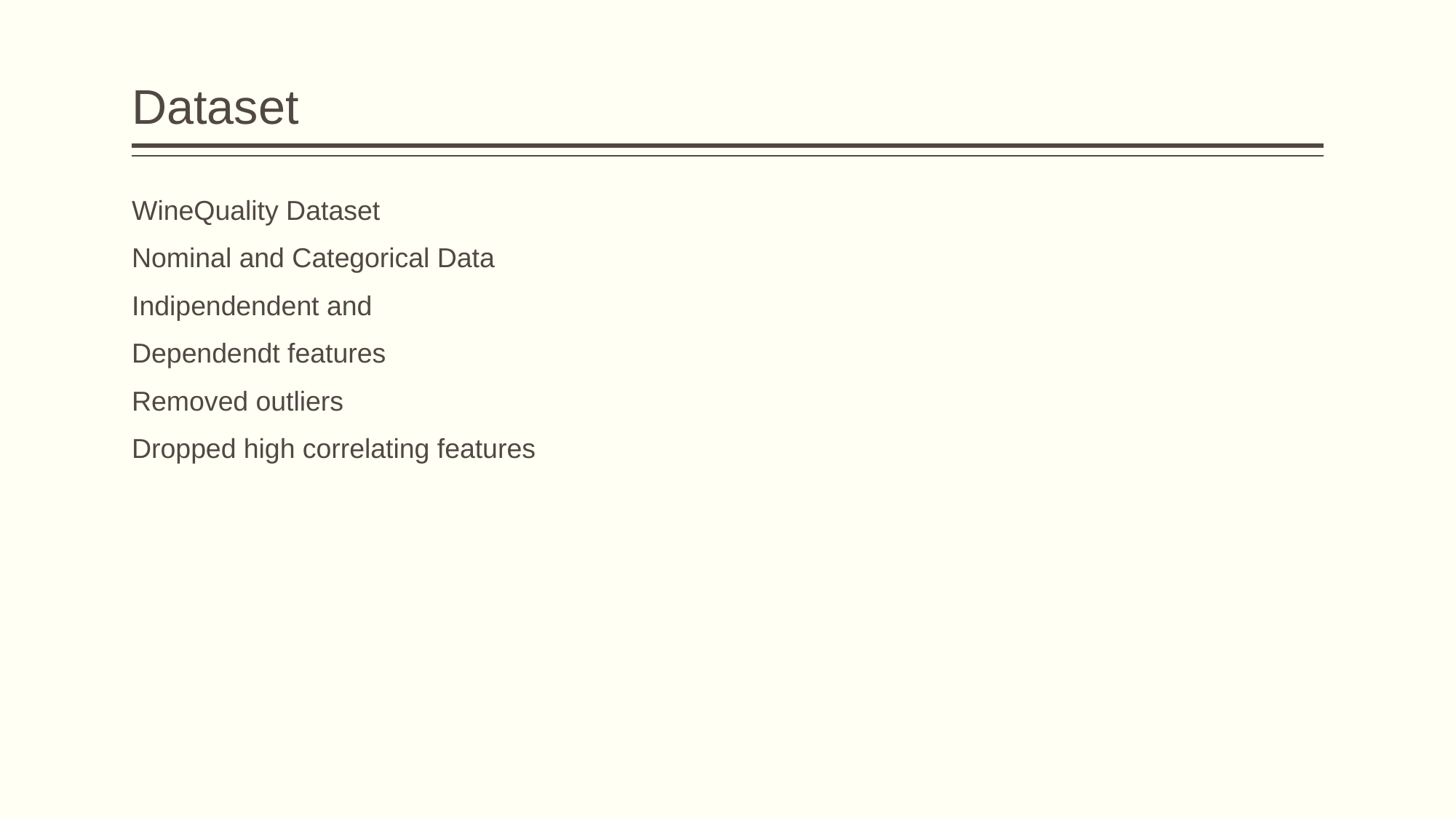

# Dataset
WineQuality Dataset
Nominal and Categorical Data
Indipendendent and
Dependendt features
Removed outliers
Dropped high correlating features